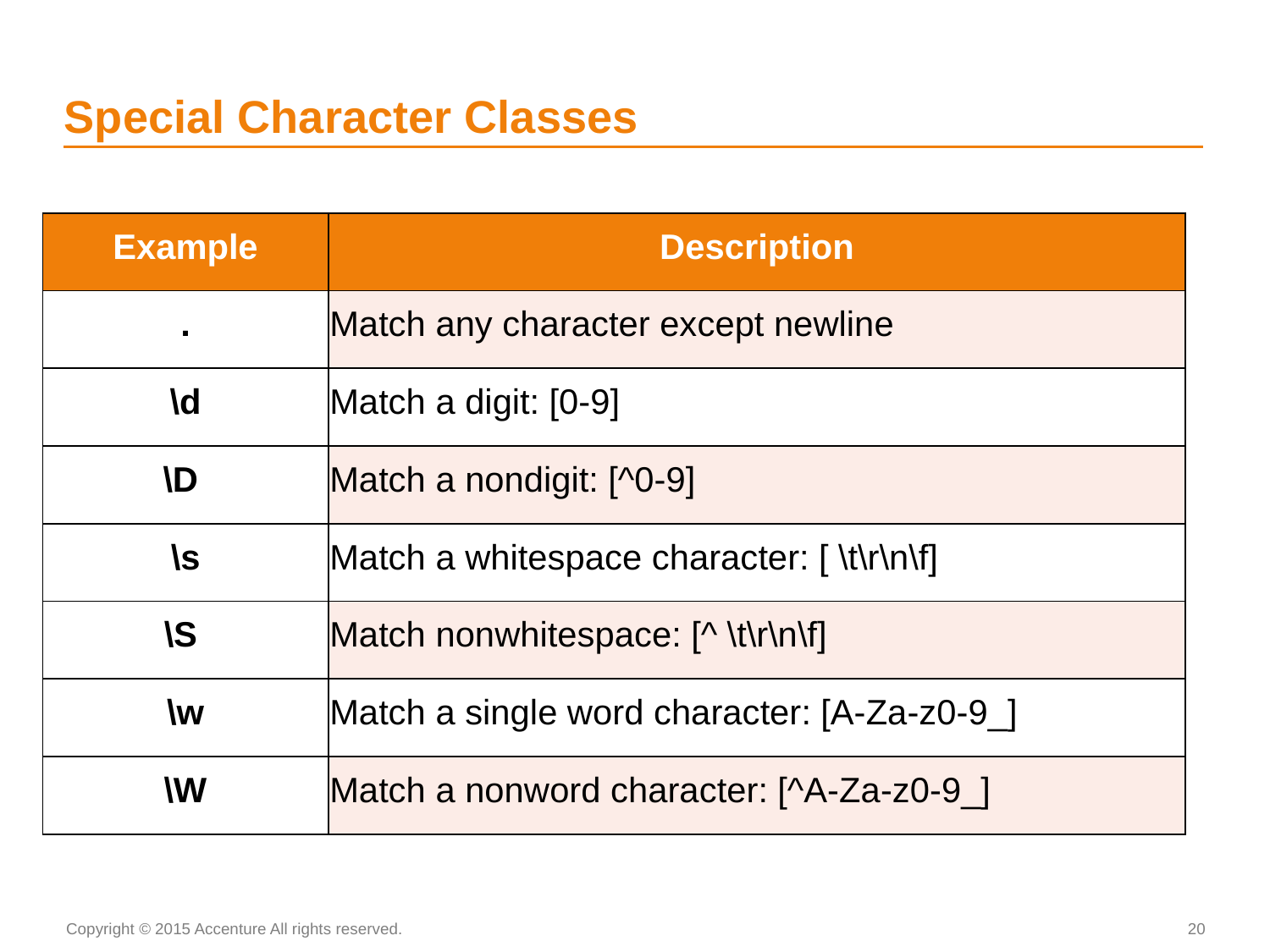

# Special Character Classes
| Example | Description |
| --- | --- |
| . | Match any character except newline |
| \d | Match a digit: [0-9] |
| \D | Match a nondigit: [^0-9] |
| \s | Match a whitespace character: [ \t\r\n\f] |
| \S | Match nonwhitespace: [^ \t\r\n\f] |
| \w | Match a single word character: [A-Za-z0-9\_] |
| \W | Match a nonword character: [^A-Za-z0-9\_] |